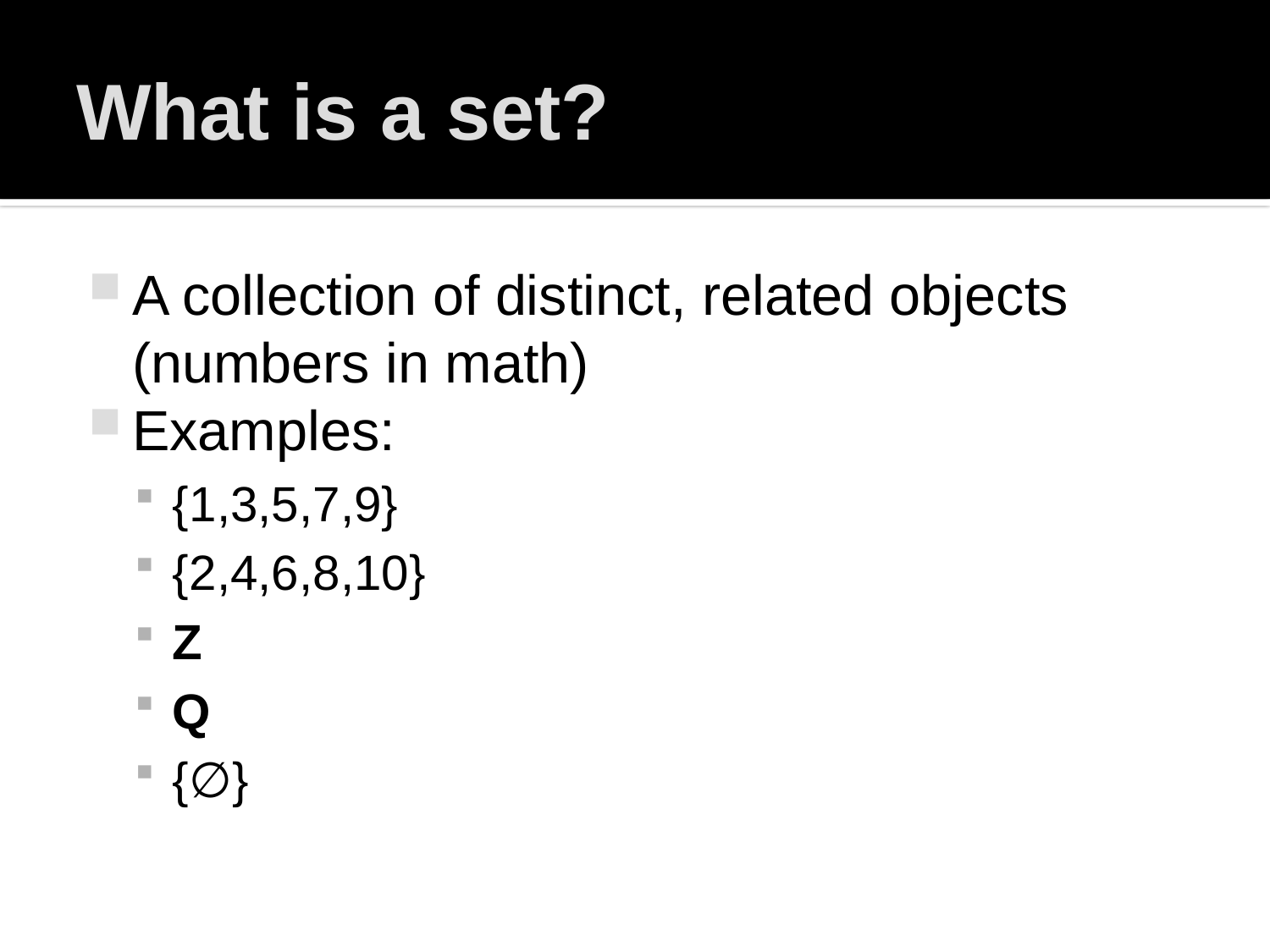

# What is a set?
A collection of distinct, related objects (numbers in math)
Examples:
{1,3,5,7,9}
{2,4,6,8,10}
Z
Q
{∅}